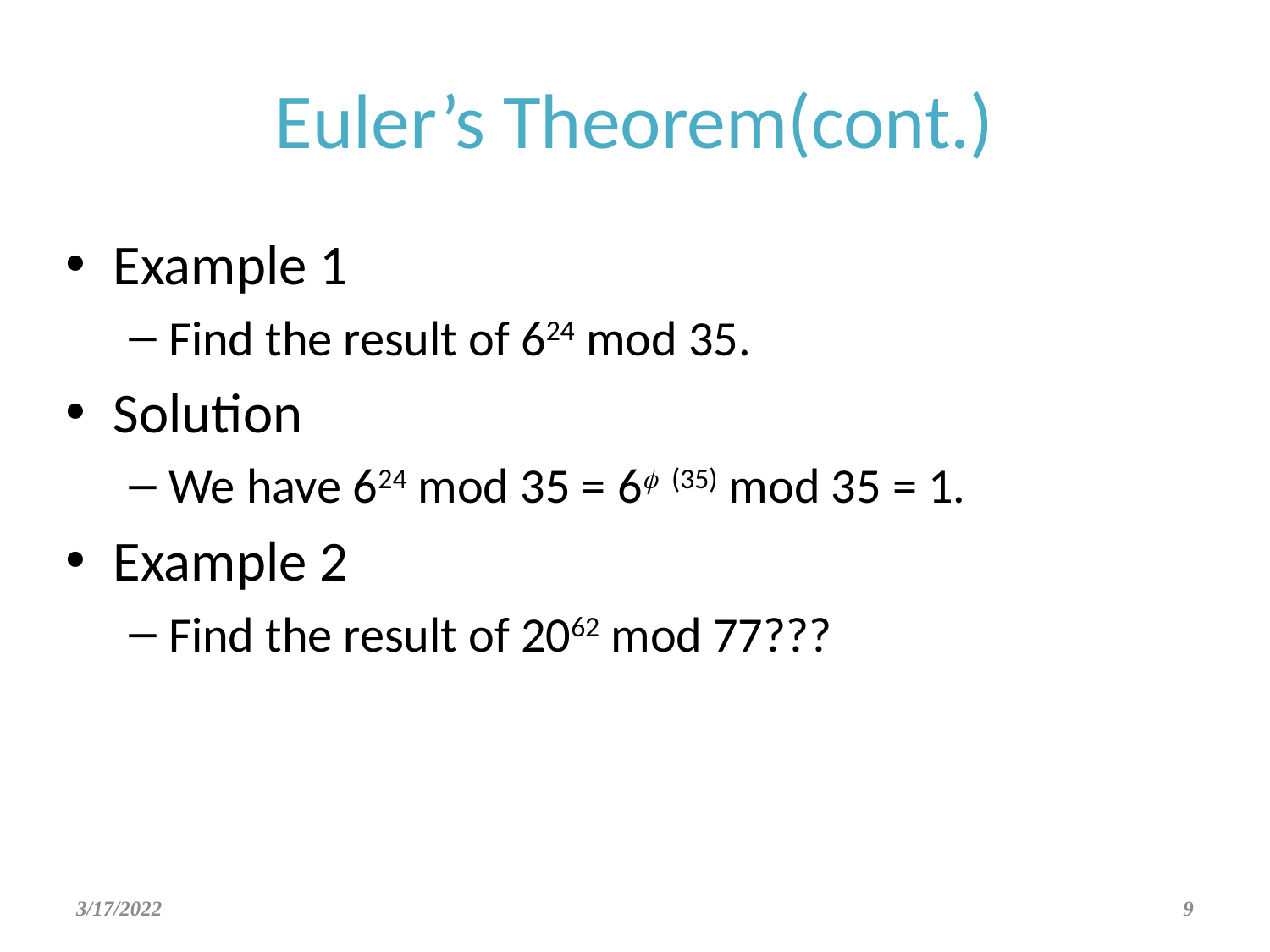

# Euler’s Theorem(cont.)
Example 1
Find the result of 624 mod 35.
Solution
We have 624 mod 35 = 6φ (35) mod 35 = 1.
Example 2
Find the result of 2062 mod 77???

3/17/2022
9